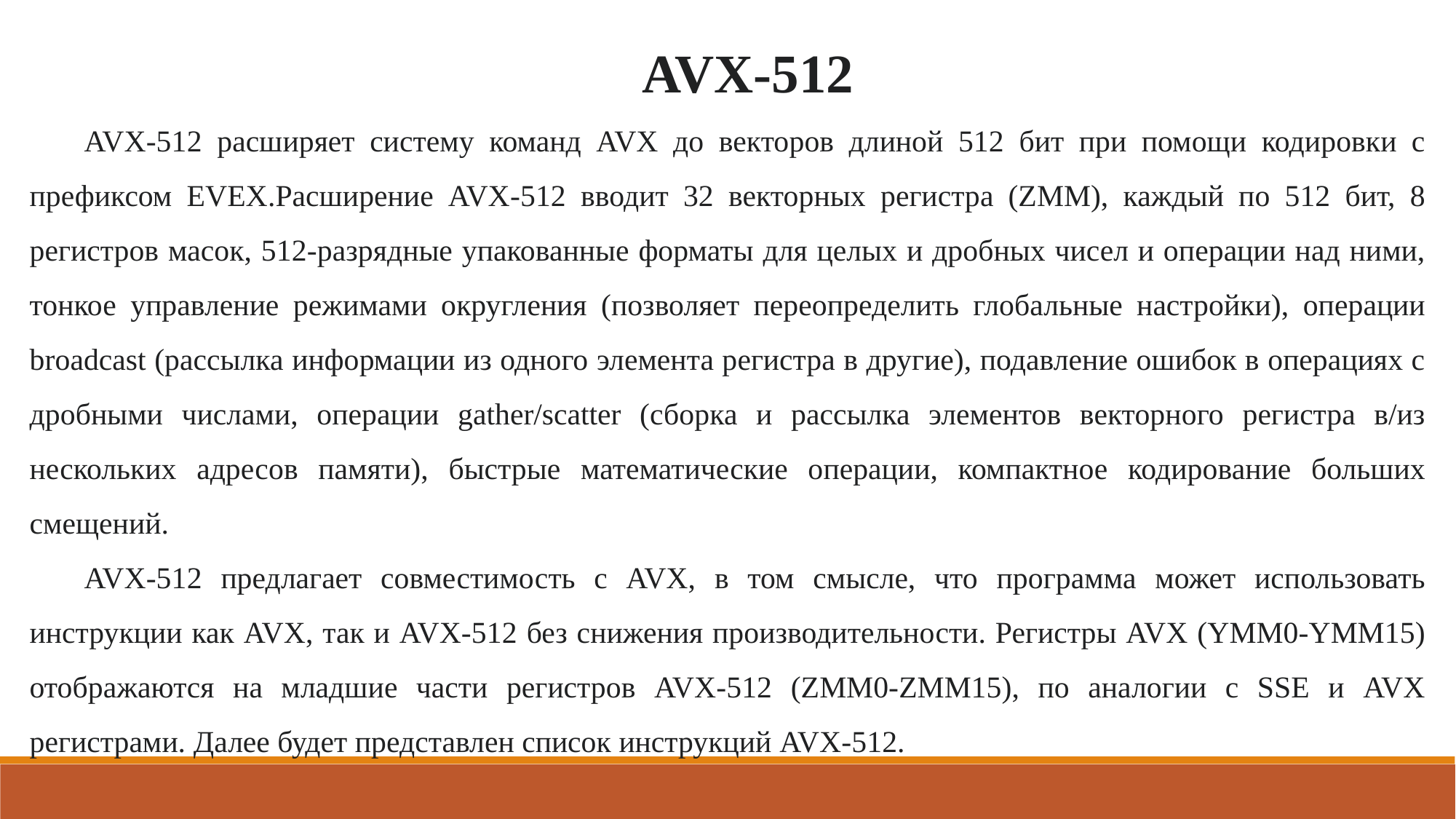

AVX-512
AVX-512 расширяет систему команд AVX до векторов длиной 512 бит при помощи кодировки с префиксом EVEX.Расширение AVX-512 вводит 32 векторных регистра (ZMM), каждый по 512 бит, 8 регистров масок, 512-разрядные упакованные форматы для целых и дробных чисел и операции над ними, тонкое управление режимами округления (позволяет переопределить глобальные настройки), операции broadcast (рассылка информации из одного элемента регистра в другие), подавление ошибок в операциях с дробными числами, операции gather/scatter (сборка и рассылка элементов векторного регистра в/из нескольких адресов памяти), быстрые математические операции, компактное кодирование больших смещений.
AVX-512 предлагает совместимость с AVX, в том смысле, что программа может использовать инструкции как AVX, так и AVX-512 без снижения производительности. Регистры AVX (YMM0-YMM15) отображаются на младшие части регистров AVX-512 (ZMM0-ZMM15), по аналогии с SSE и AVX регистрами. Далее будет представлен список инструкций AVX-512.